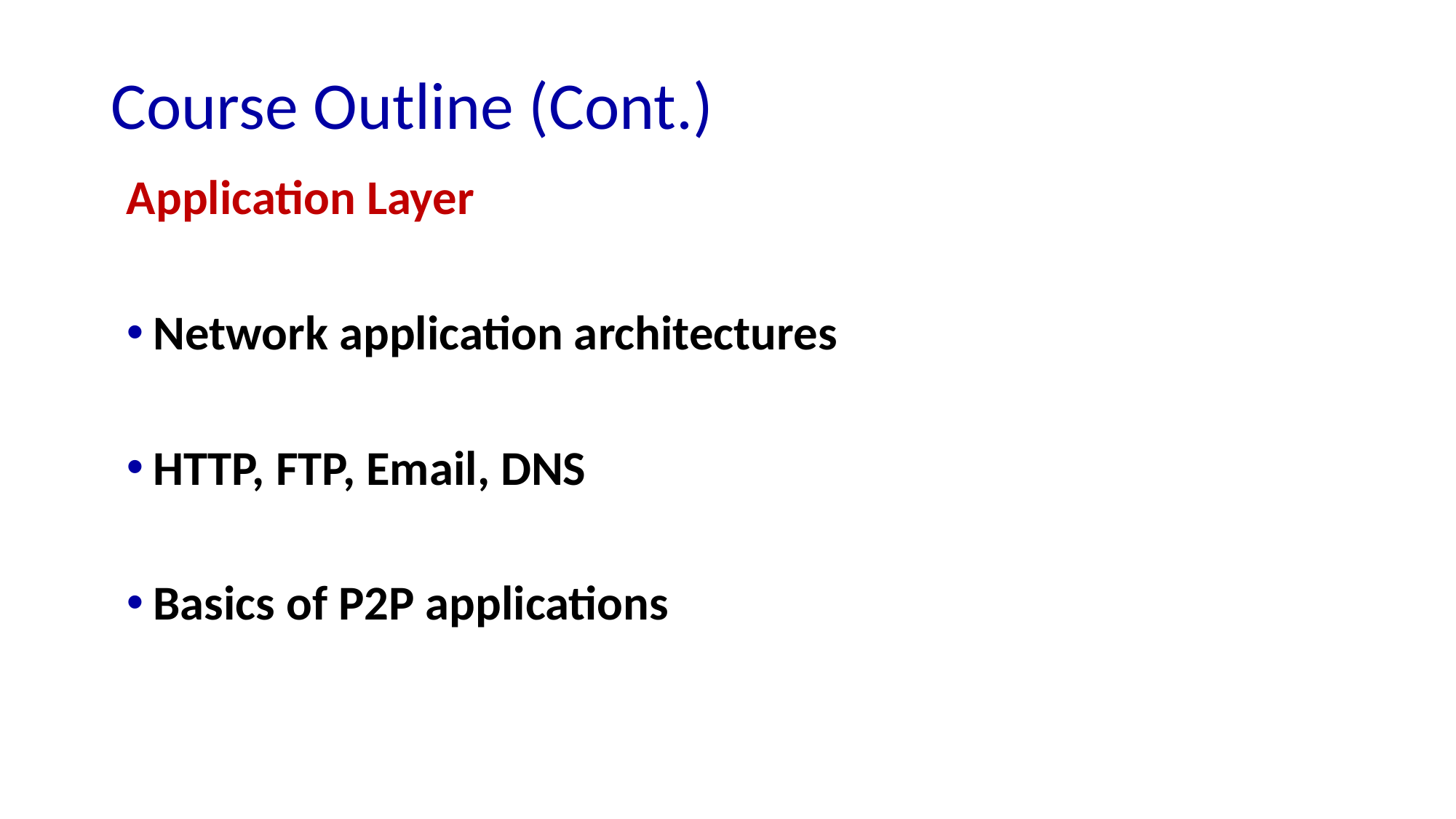

# Course Outline (Cont.)
Application Layer

Network application architectures

HTTP, FTP, Email, DNS

Basics of P2P applications